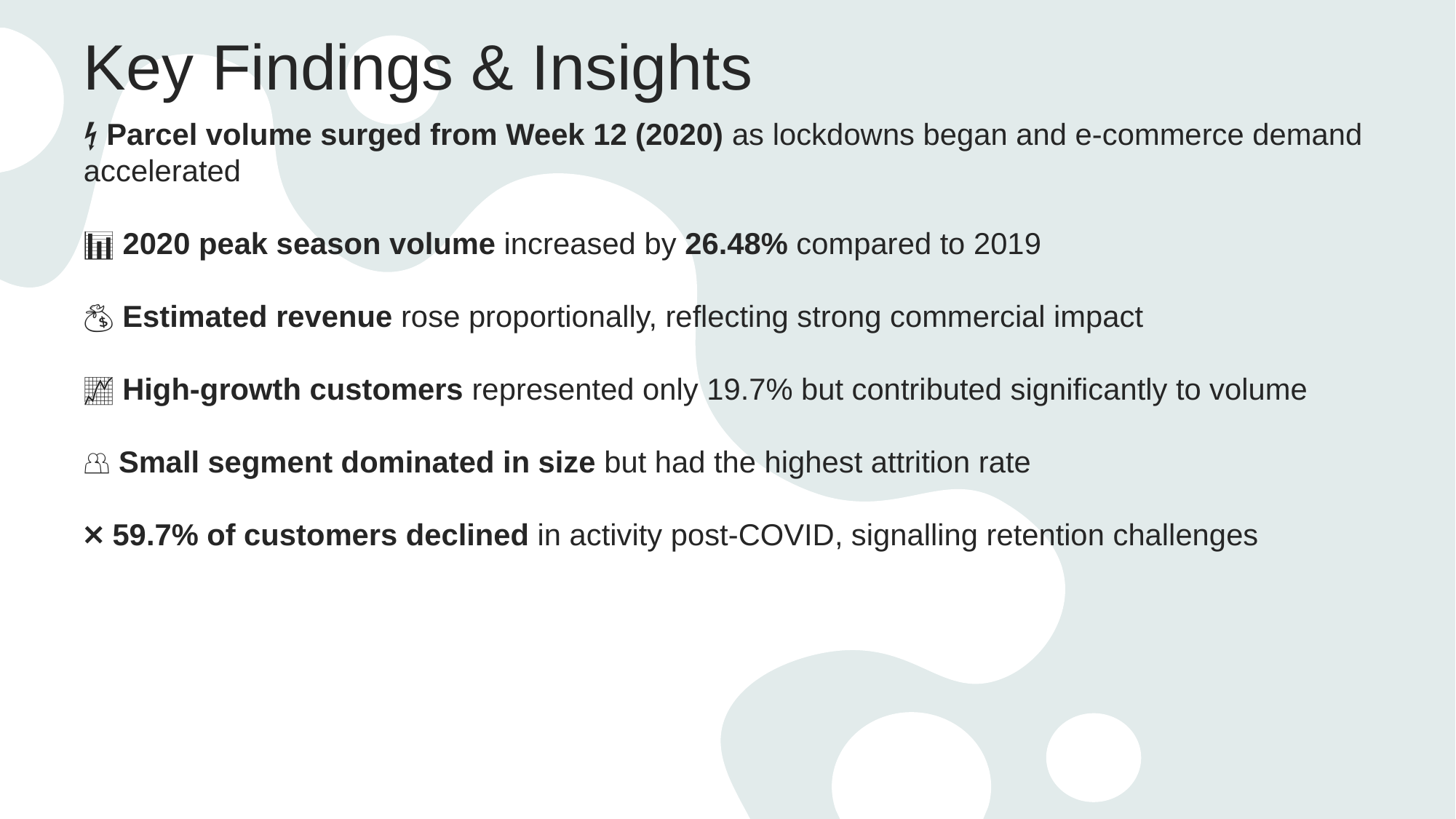

# Key Findings & Insights

⚡ Parcel volume surged from Week 12 (2020) as lockdowns began and e-commerce demand accelerated

📊 2020 peak season volume increased by 26.48% compared to 2019

💰 Estimated revenue rose proportionally, reflecting strong commercial impact

📈 High-growth customers represented only 19.7% but contributed significantly to volume

👥 Small segment dominated in size but had the highest attrition rate

❌ 59.7% of customers declined in activity post-COVID, signalling retention challenges